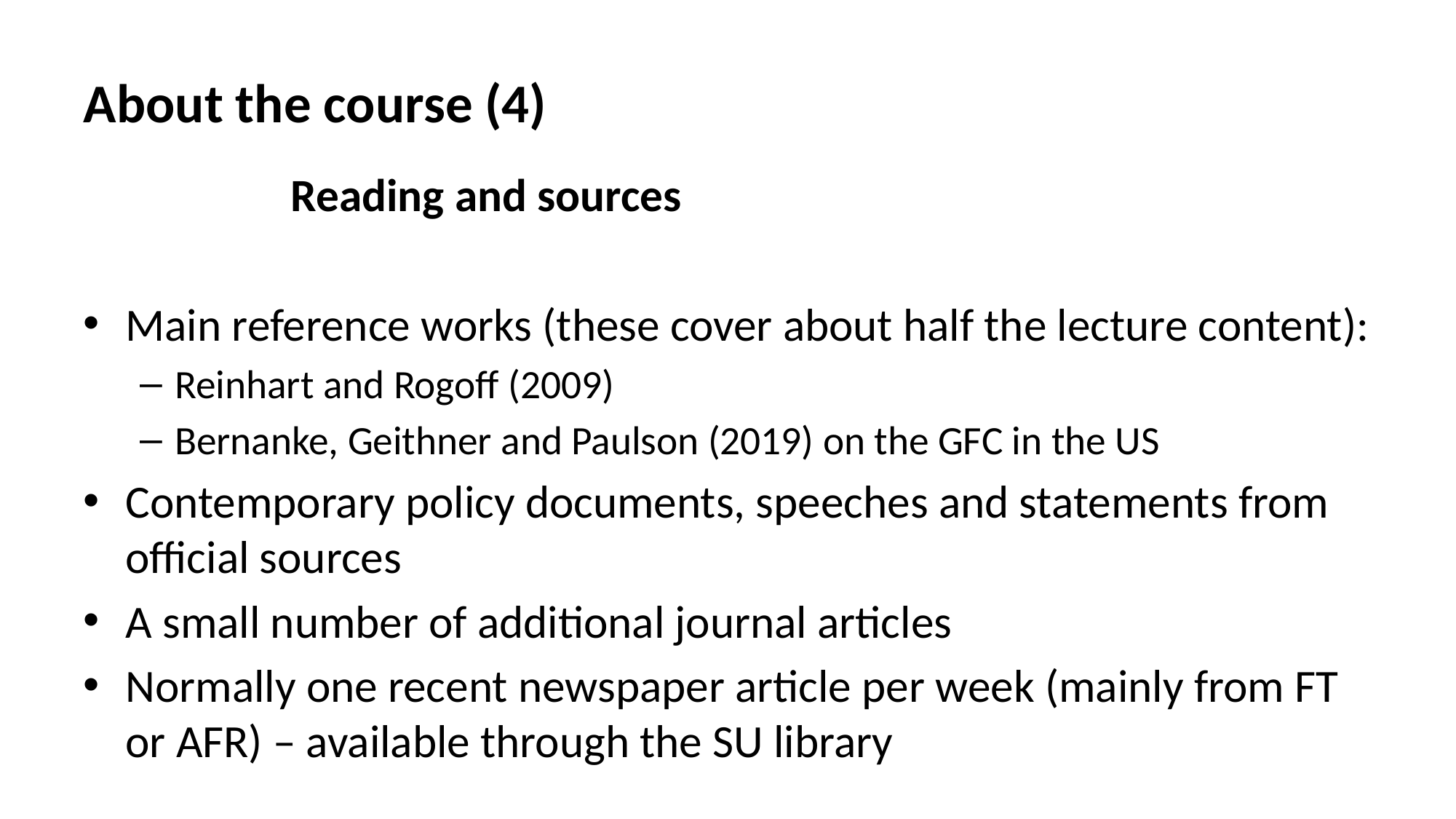

# About the course (4)
		Reading and sources

Main reference works (these cover about half the lecture content):
Reinhart and Rogoff (2009)
Bernanke, Geithner and Paulson (2019) on the GFC in the US
Contemporary policy documents, speeches and statements from official sources
A small number of additional journal articles
Normally one recent newspaper article per week (mainly from FT or AFR) – available through the SU library